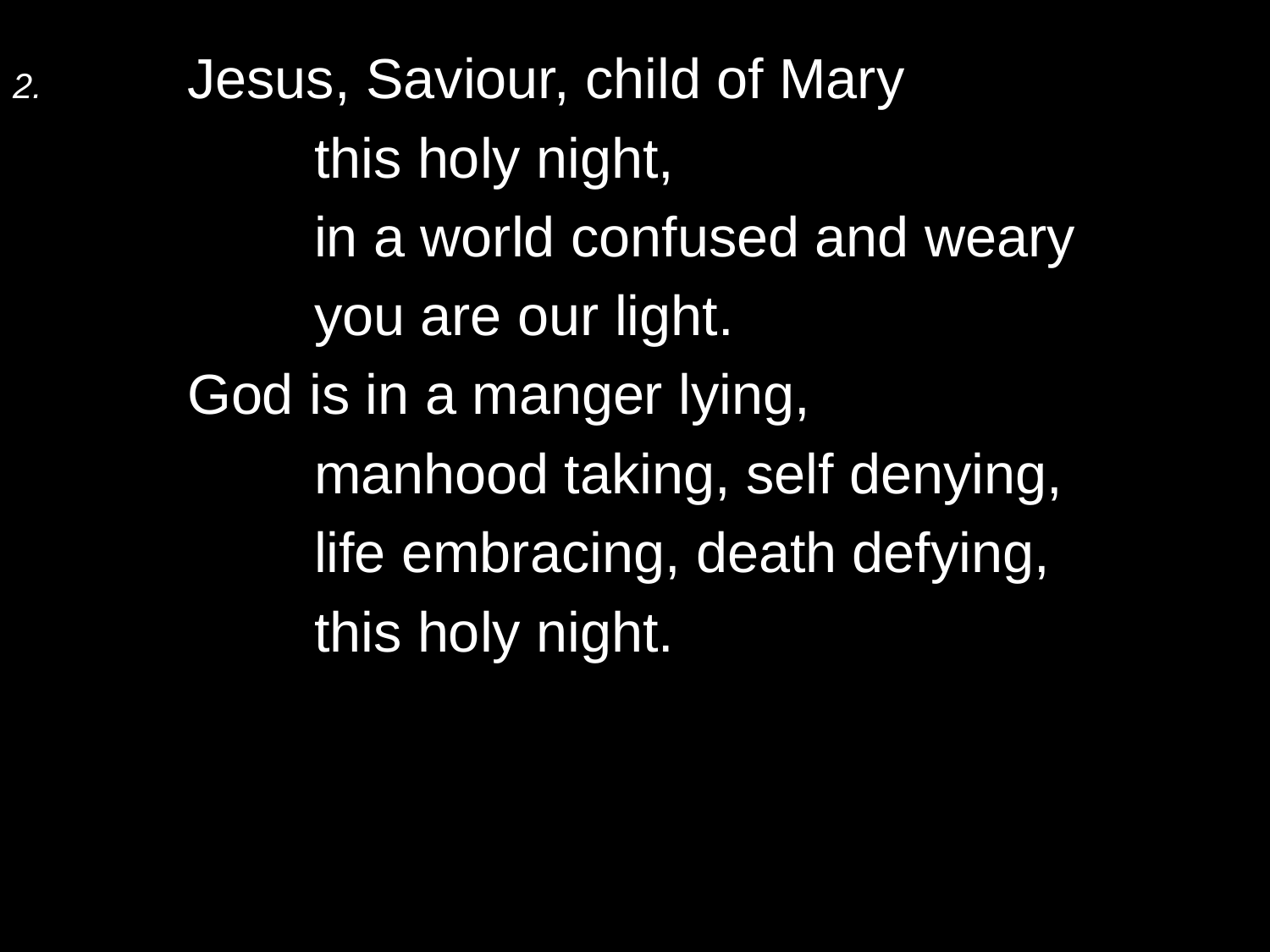

2.	Jesus, Saviour, child of Mary
		this holy night,
		in a world confused and weary
		you are our light.
	God is in a manger lying,
		manhood taking, self denying,
		life embracing, death defying,
		this holy night.